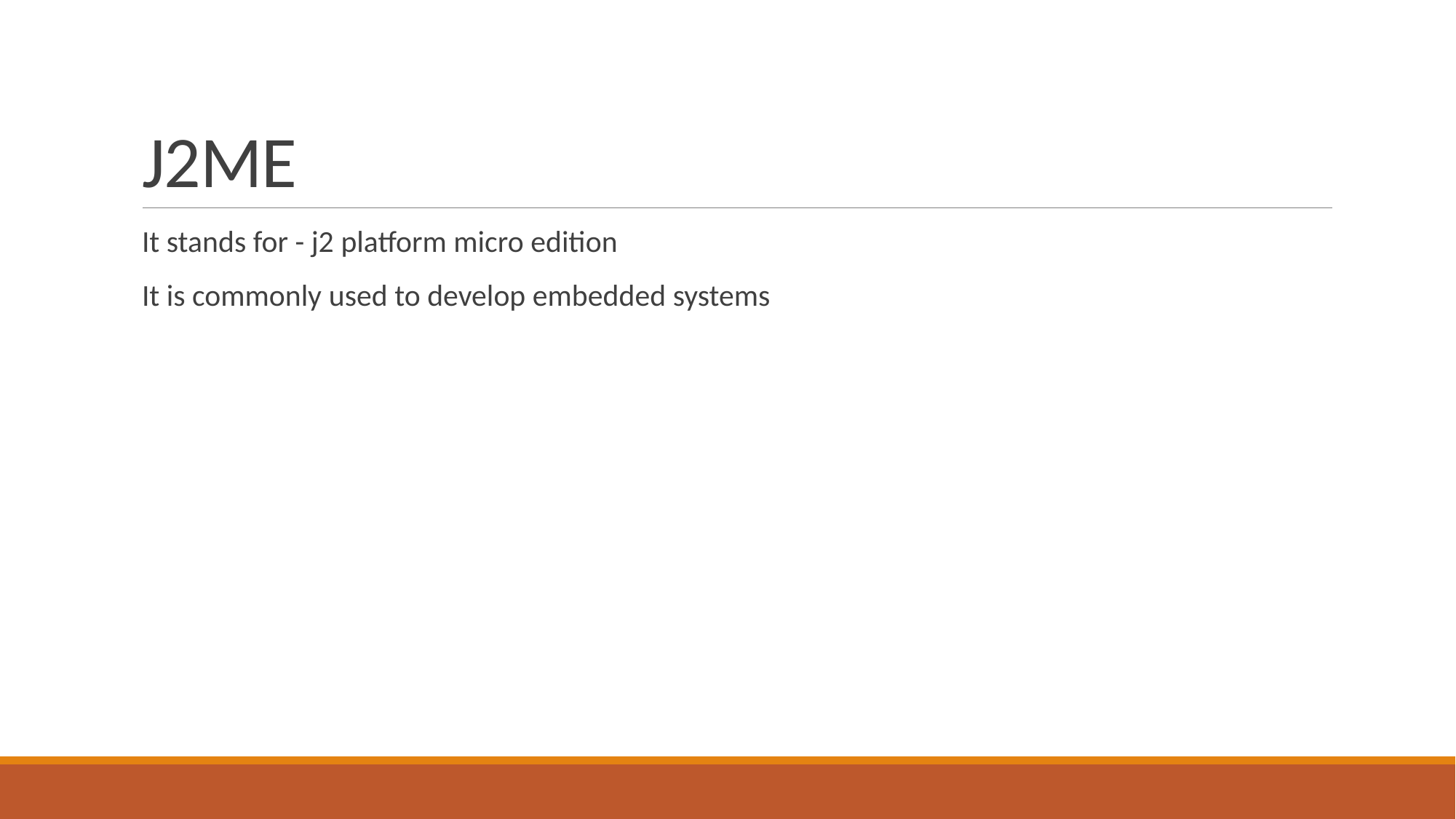

# J2ME
It stands for - j2 platform micro edition
It is commonly used to develop embedded systems